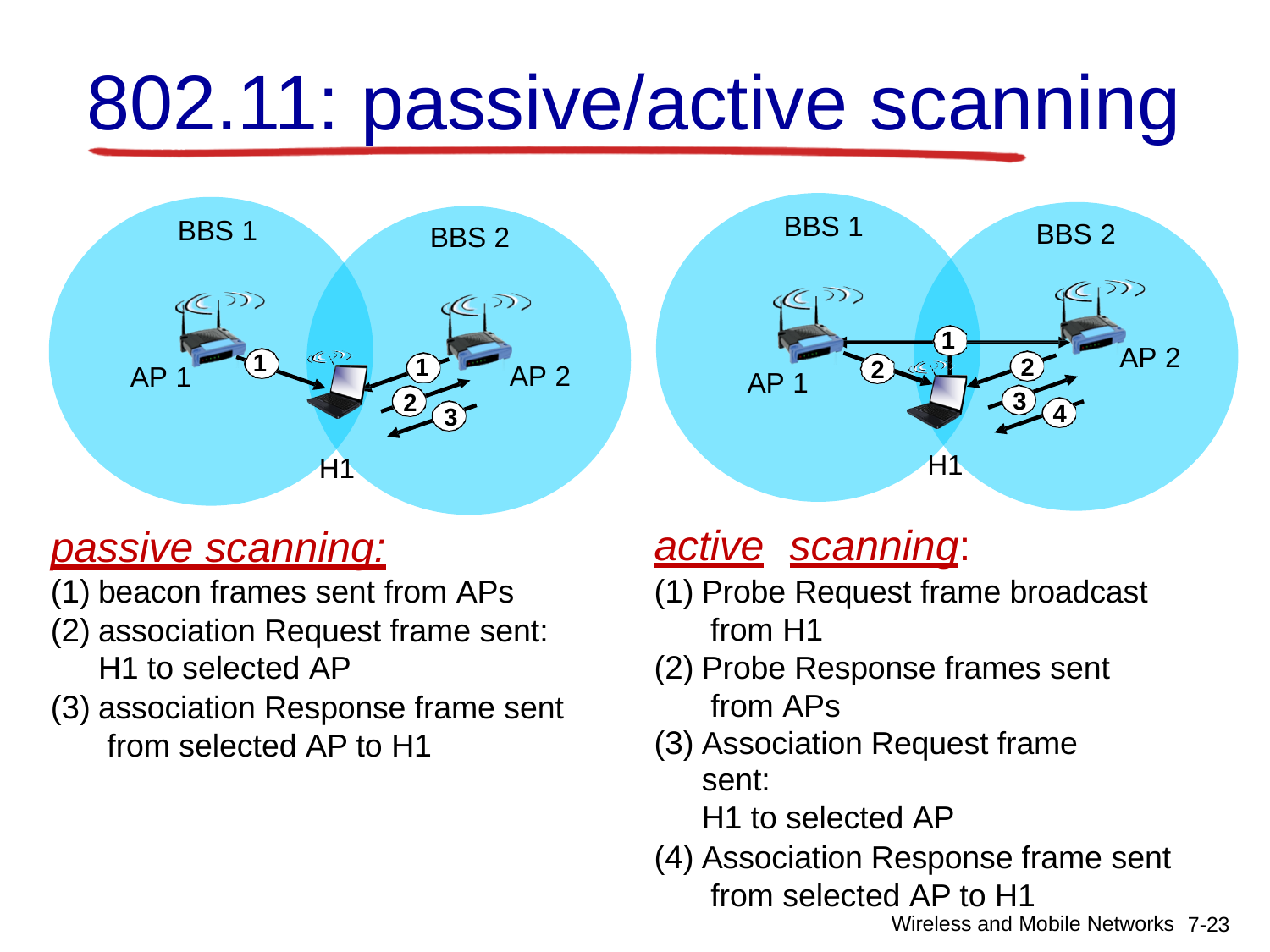

# 802.11: passive/active scanning

BBS 1
BBS 1
BBS 2
BBS 2

1

AP 2
1
2
1
2
3

2

AP 2

AP 1

AP 1

4

3

H1

active	scanning:
Probe Request frame broadcast  from H1
Probe Response frames sent  from APs
Association Request frame sent:
H1 to selected AP
Association Response frame sent  from selected AP to H1
H1

passive scanning:
beacon frames sent from APs
association Request frame sent:
H1 to selected AP
association Response frame sent  from selected AP to H1
Wireless and Mobile Networks
7-23